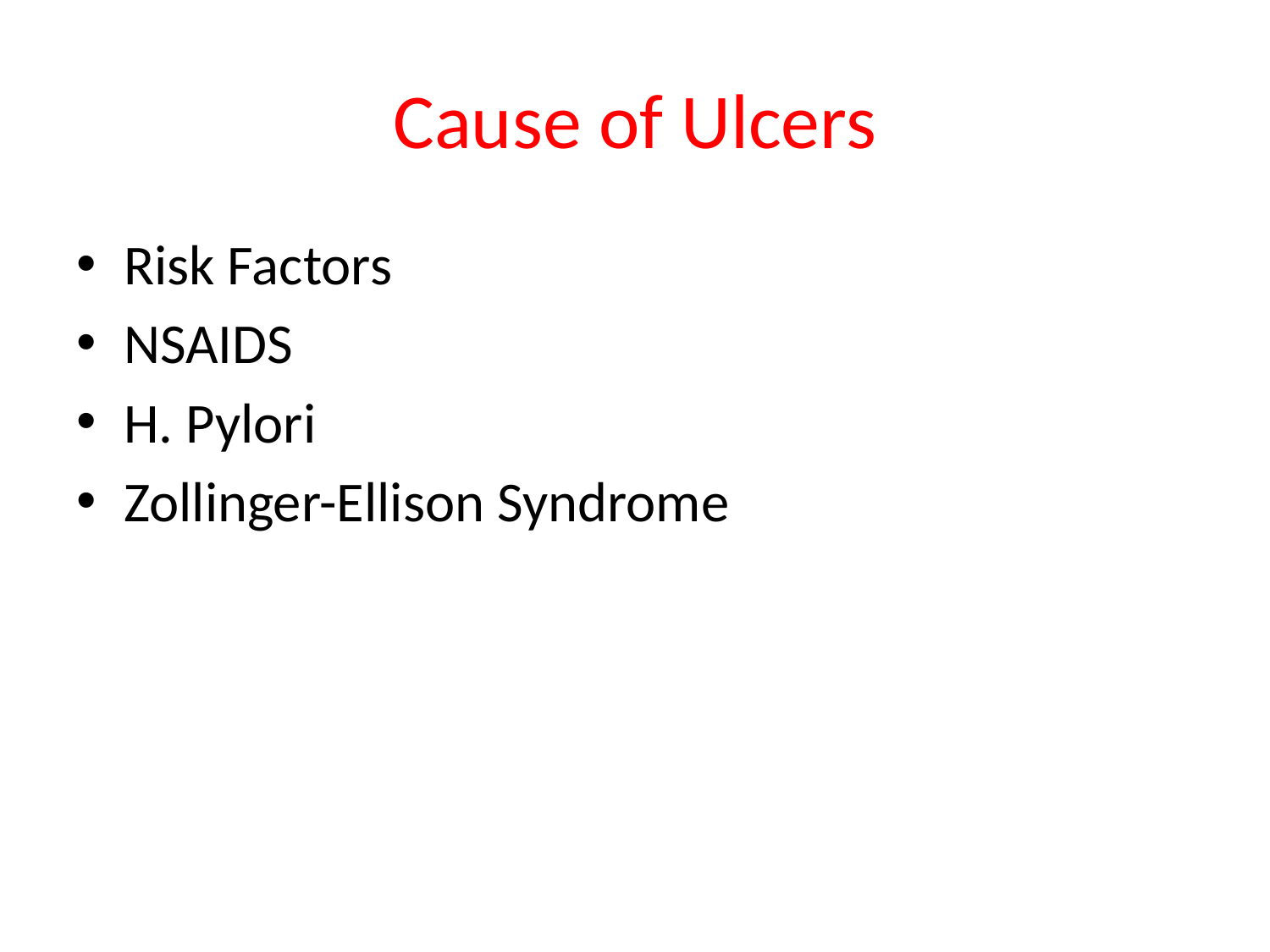

# Cause of Ulcers
Risk Factors
NSAIDS
H. Pylori
Zollinger-Ellison Syndrome